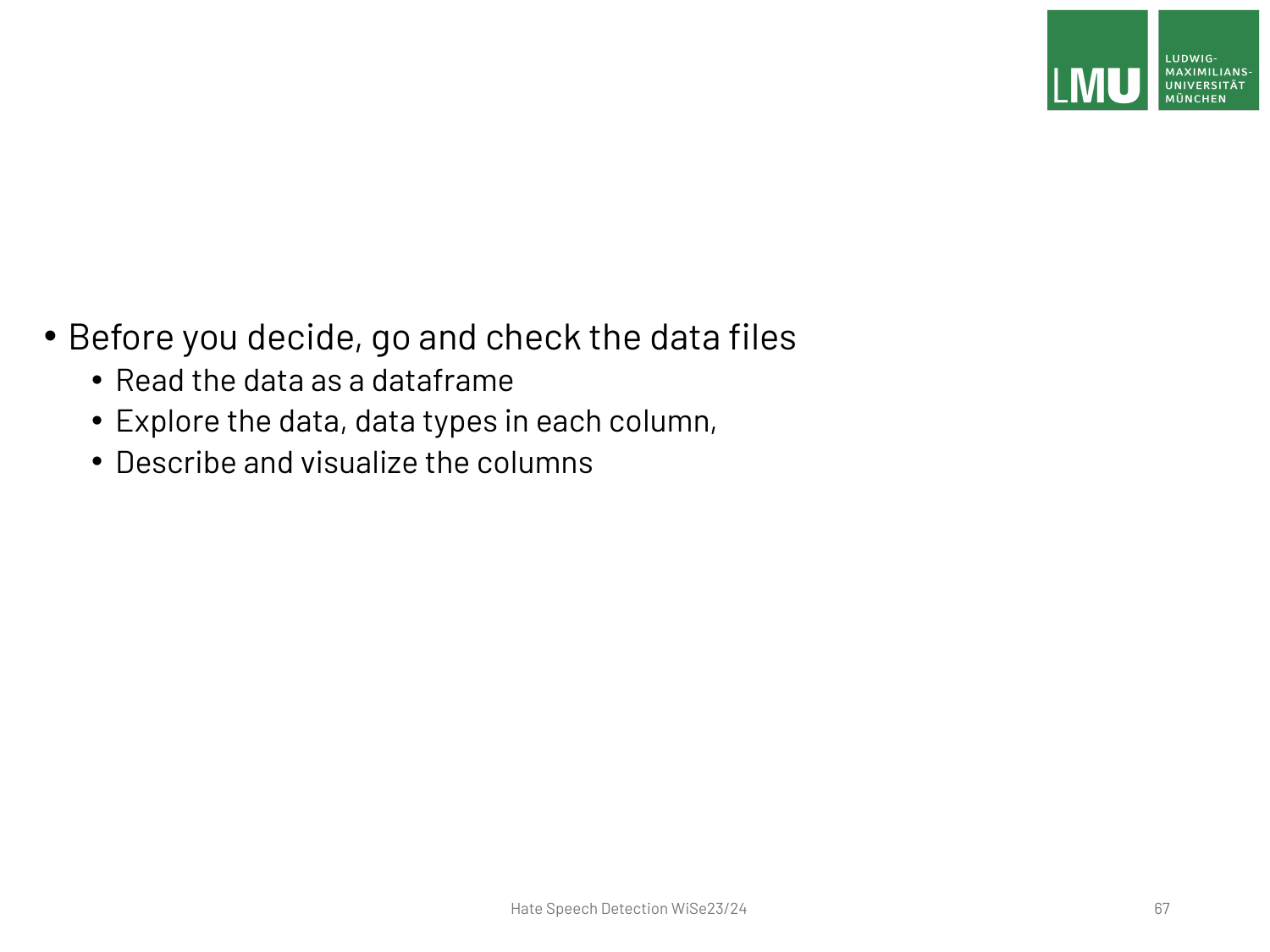

#
Before you decide, go and check the data files
Read the data as a dataframe
Explore the data, data types in each column,
Describe and visualize the columns
Hate Speech Detection WiSe23/24
67